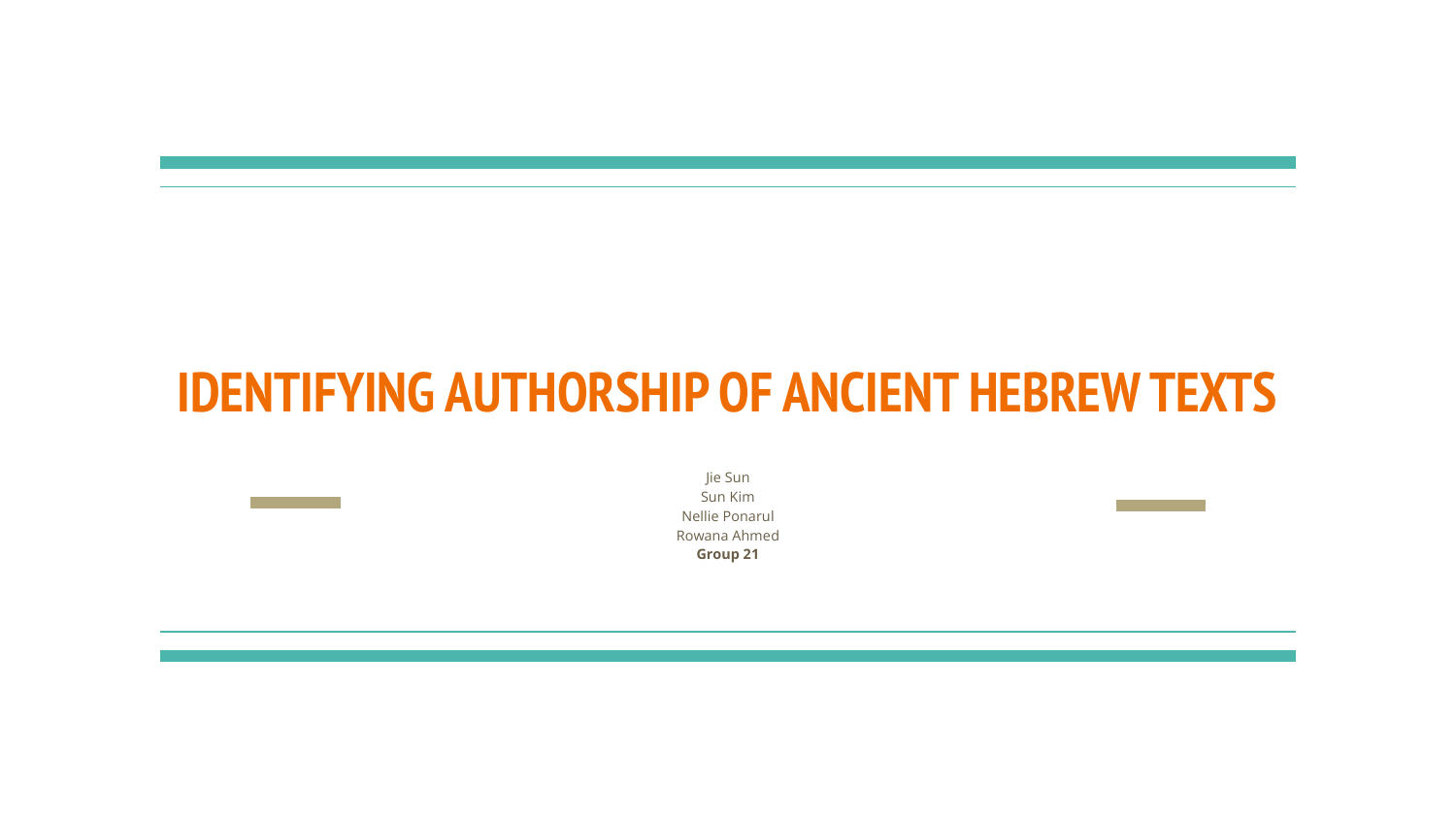

# IDENTIFYING AUTHORSHIP OF ANCIENT HEBREW TEXTS
Jie Sun
Sun Kim
Nellie Ponarul
Rowana Ahmed
Group 21